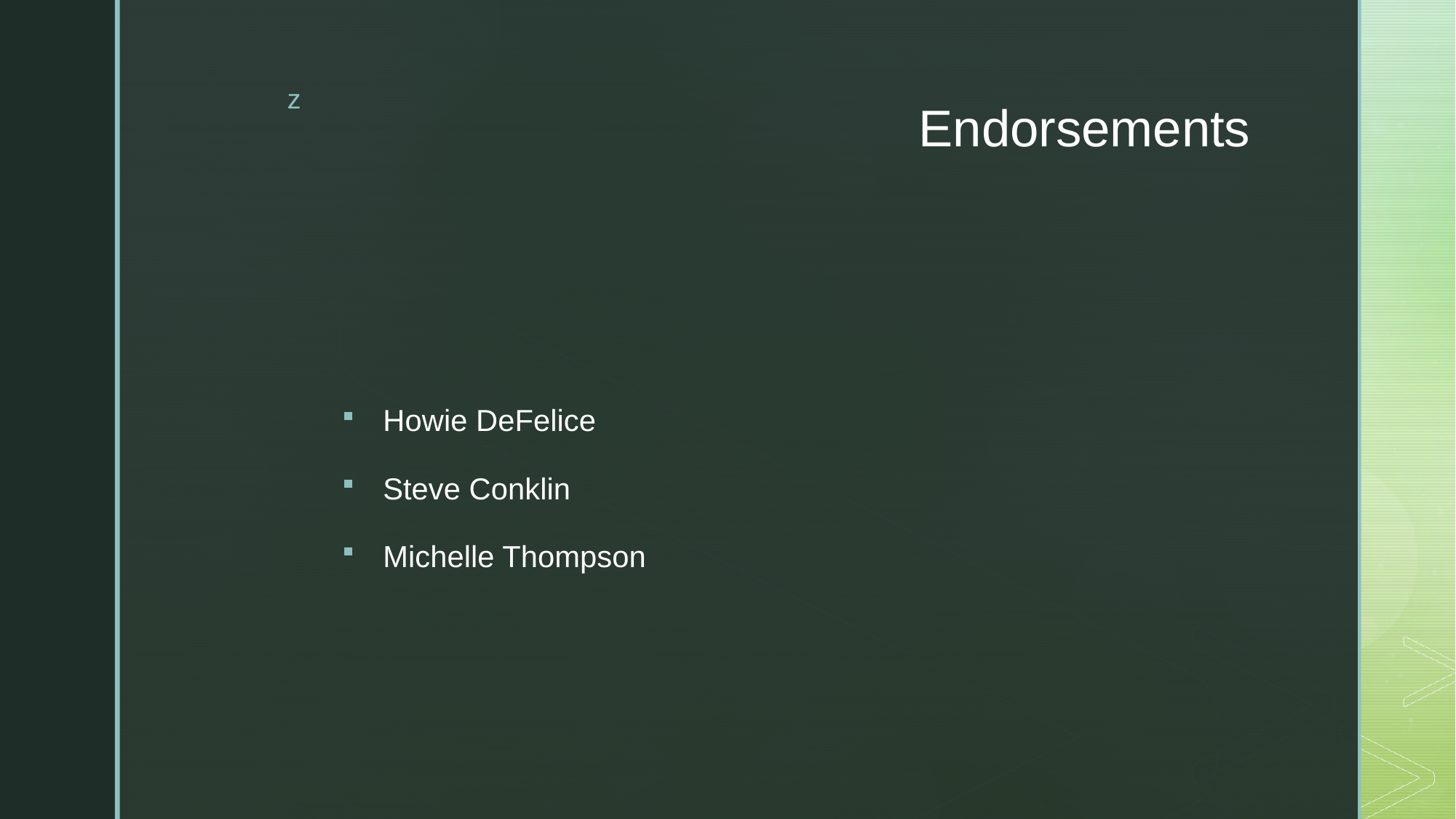

# Endorsements
Howie DeFelice
Steve Conklin
Michelle Thompson